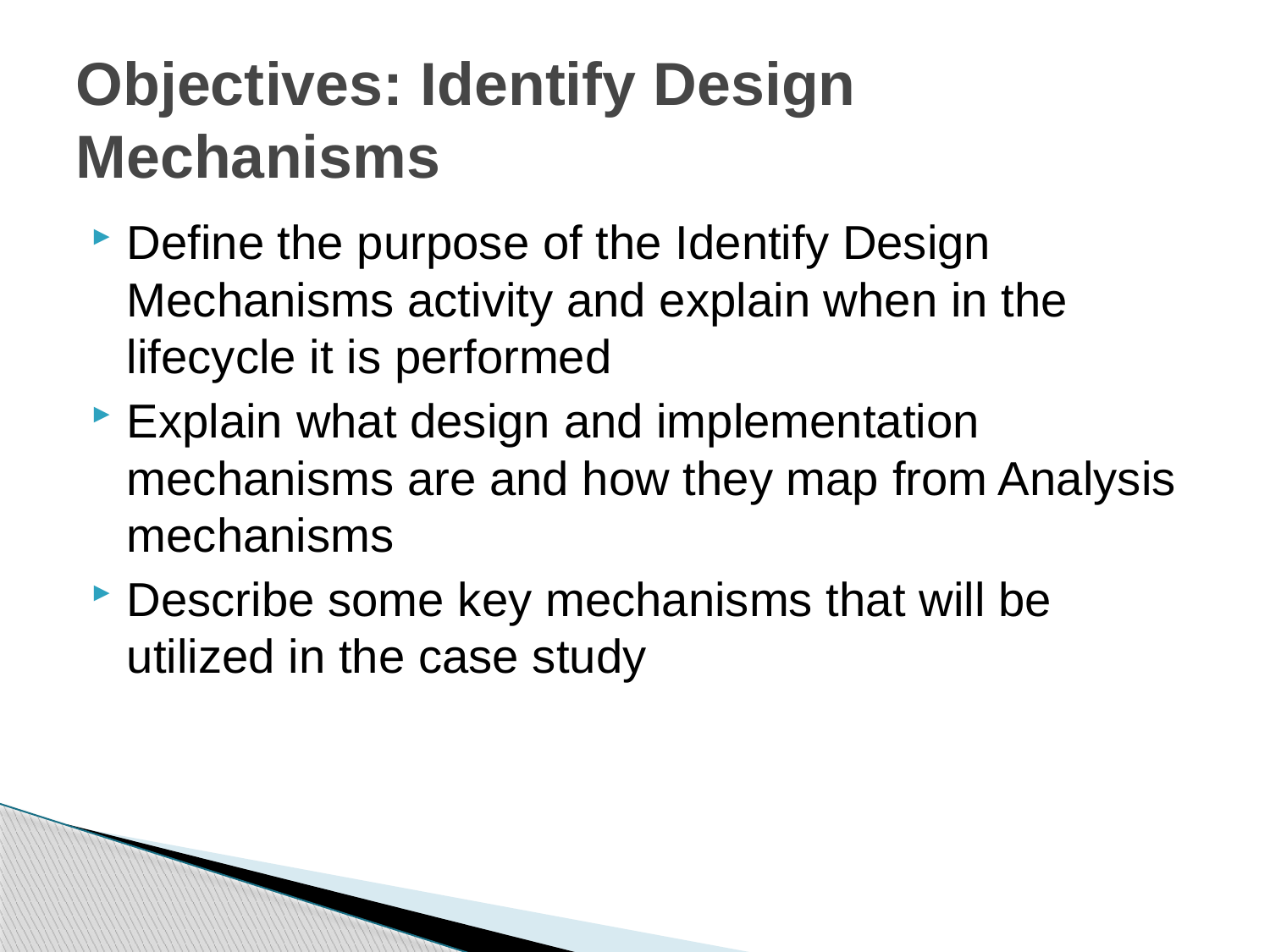

# Objectives: Identify Design Mechanisms
Define the purpose of the Identify Design Mechanisms activity and explain when in the lifecycle it is performed
Explain what design and implementation mechanisms are and how they map from Analysis mechanisms
Describe some key mechanisms that will be utilized in the case study